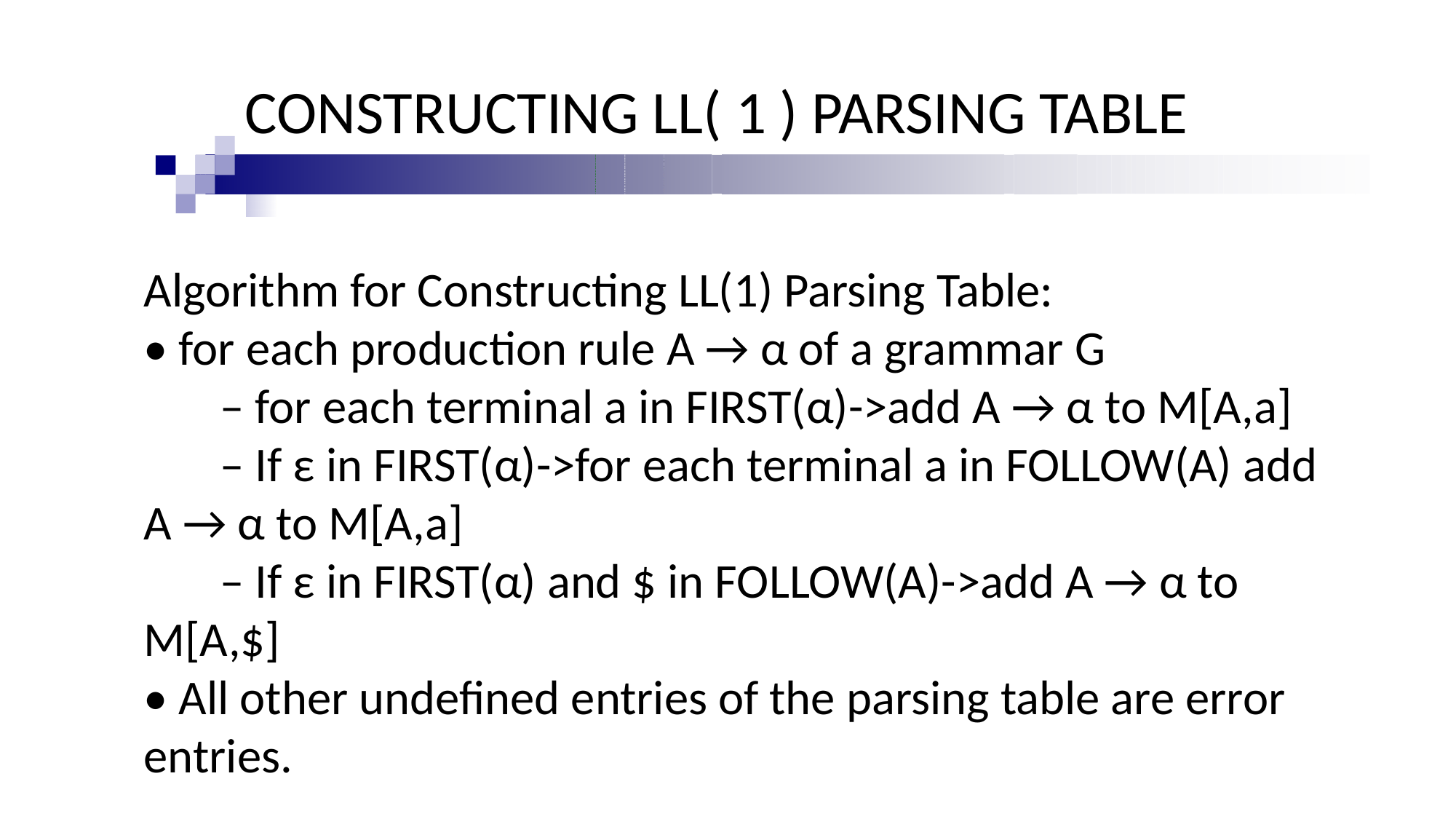

# CONSTRUCTING LL( 1 ) PARSING TABLE

Algorithm for Constructing LL(1) Parsing Table:
• for each production rule A → α of a grammar G
       – for each terminal a in FIRST(α)->add A → α to M[A,a]
       – If ε in FIRST(α)->for each terminal a in FOLLOW(A) add A → α to M[A,a]
       – If ε in FIRST(α) and $ in FOLLOW(A)->add A → α to M[A,$]
• All other undefined entries of the parsing table are error entries.